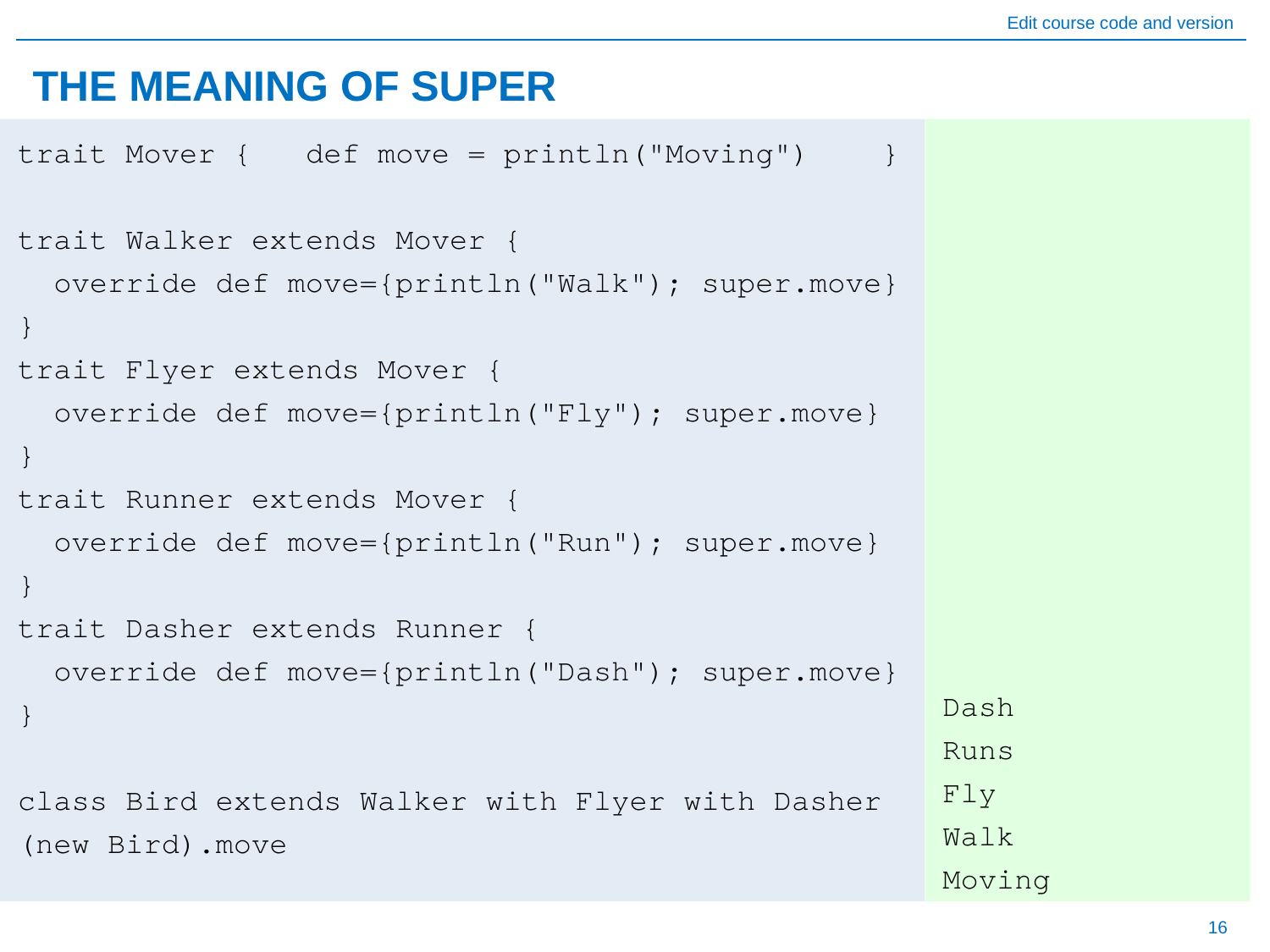

# THE MEANING OF SUPER

Dash
Runs
Fly
Walk
Moving
trait Mover {   def move = println("Moving")    }

trait Walker extends Mover {
  override def move={println("Walk"); super.move}
}
trait Flyer extends Mover {
  override def move={println("Fly"); super.move}
}
trait Runner extends Mover {
  override def move={println("Run"); super.move}
}
trait Dasher extends Runner {
  override def move={println("Dash"); super.move}
}
class Bird extends Walker with Flyer with Dasher
(new Bird).move